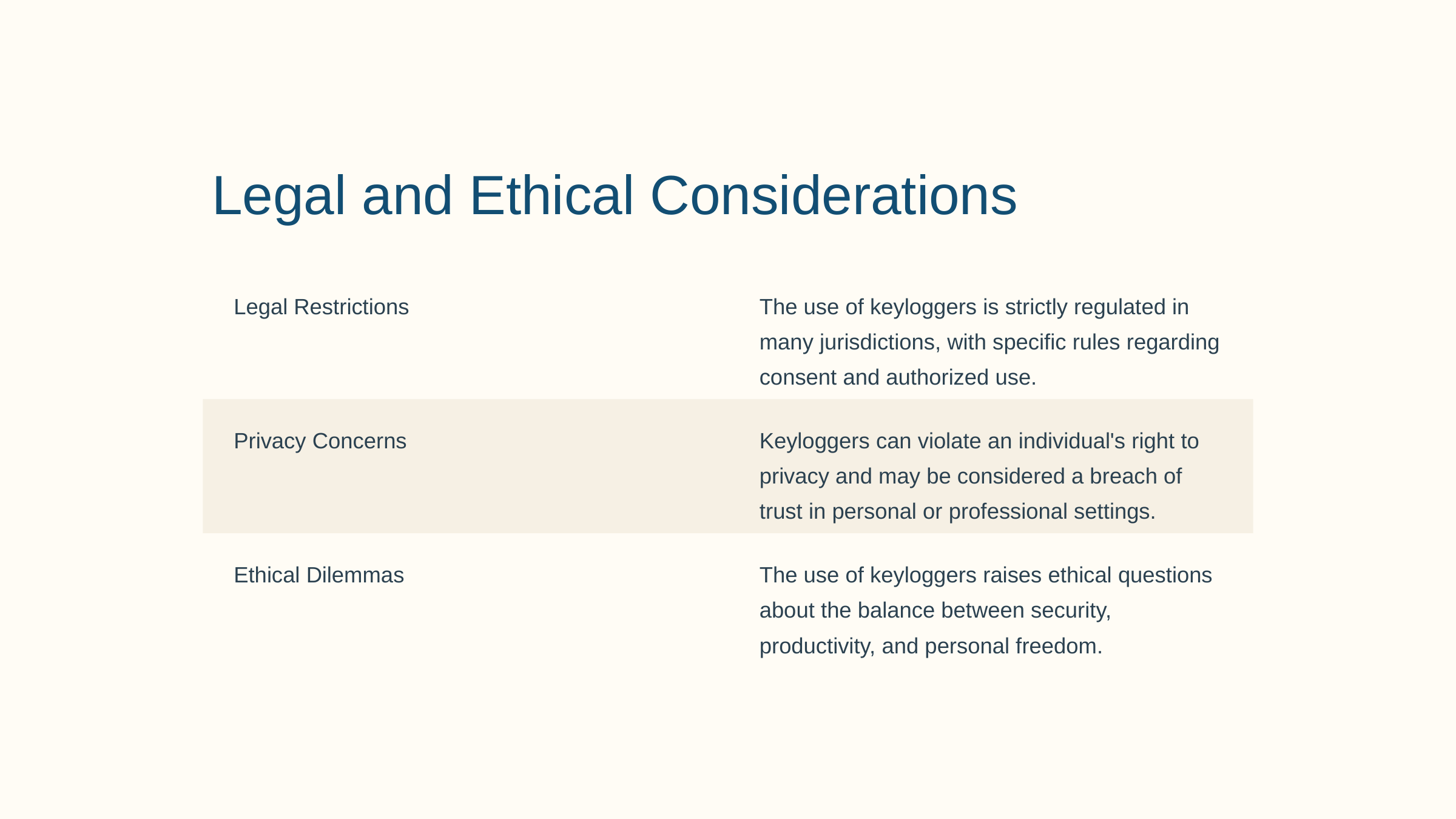

Legal and Ethical Considerations
Legal Restrictions
The use of keyloggers is strictly regulated in many jurisdictions, with specific rules regarding consent and authorized use.

Privacy Concerns
Keyloggers can violate an individual's right to privacy and may be considered a breach of trust in personal or professional settings.
Ethical Dilemmas
The use of keyloggers raises ethical questions about the balance between security, productivity, and personal freedom.